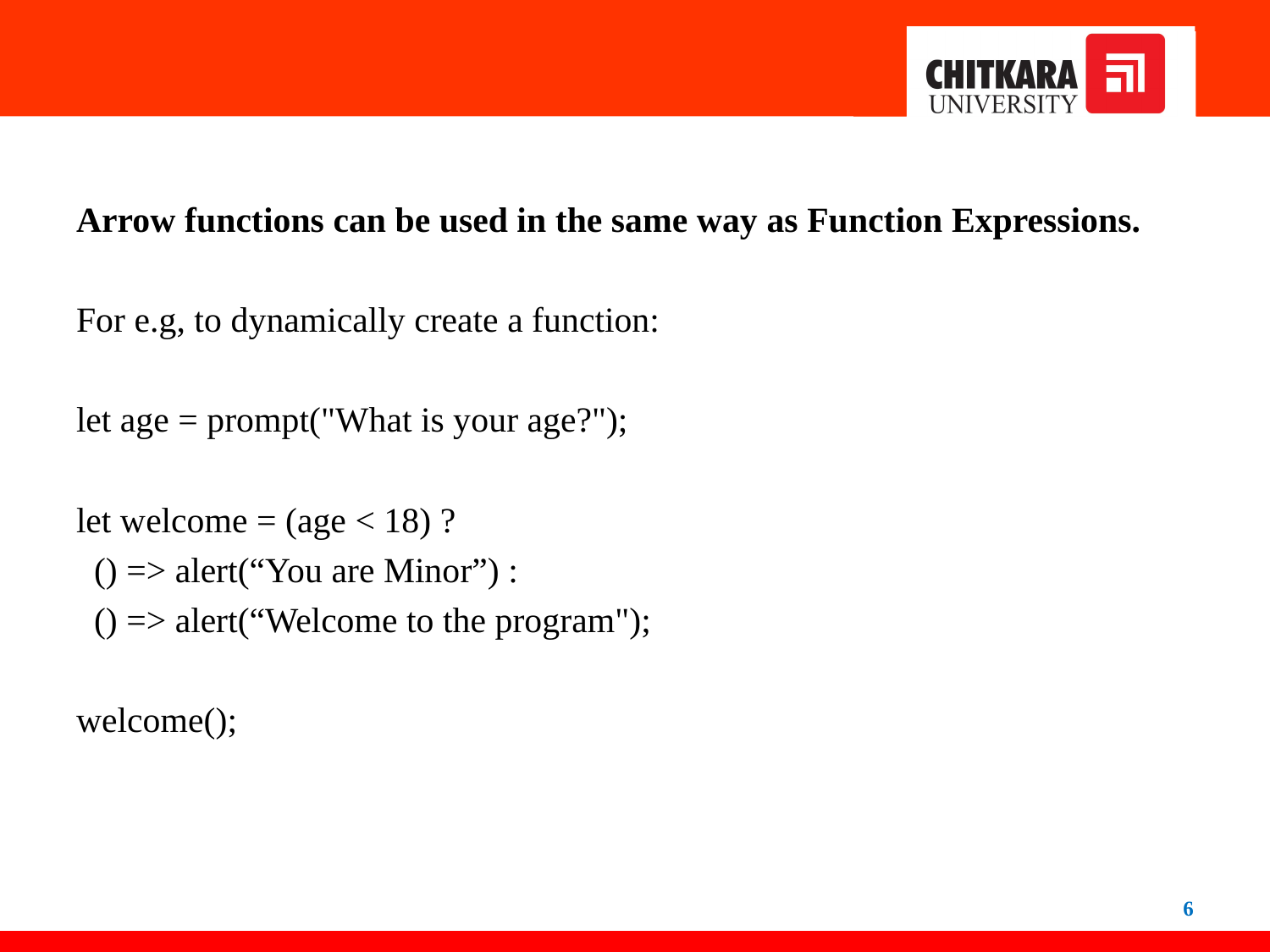

#
Arrow functions can be used in the same way as Function Expressions.

For e.g, to dynamically create a function:

let age = prompt("What is your age?");

let welcome = (age < 18) ?
  () => alert(“You are Minor”) :
  () => alert(“Welcome to the program");

welcome();
6